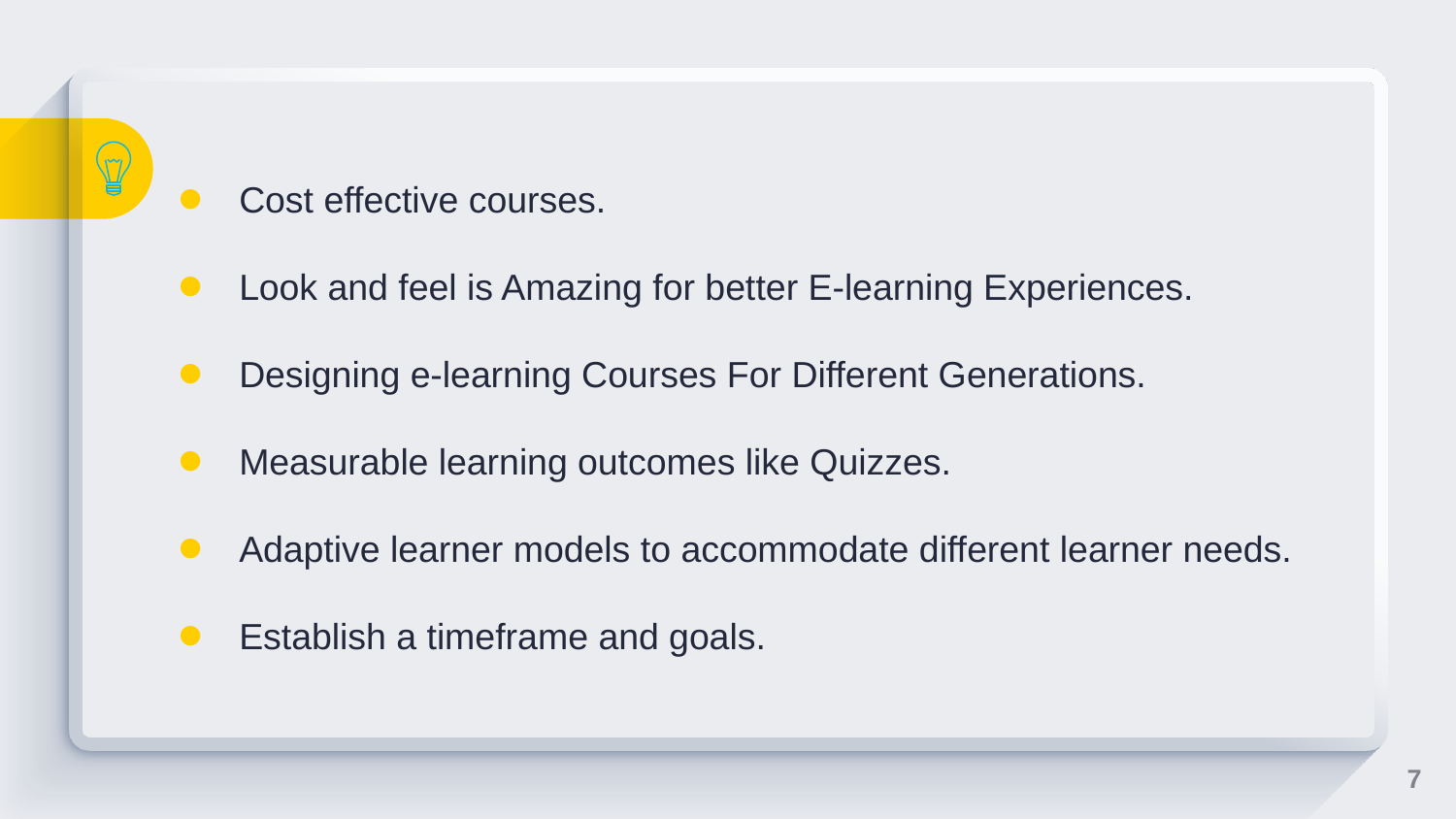

Cost effective courses.
Look and feel is Amazing for better E-learning Experiences.
Designing e-learning Courses For Different Generations.
Measurable learning outcomes like Quizzes.
Adaptive learner models to accommodate different learner needs.
Establish a timeframe and goals.

7